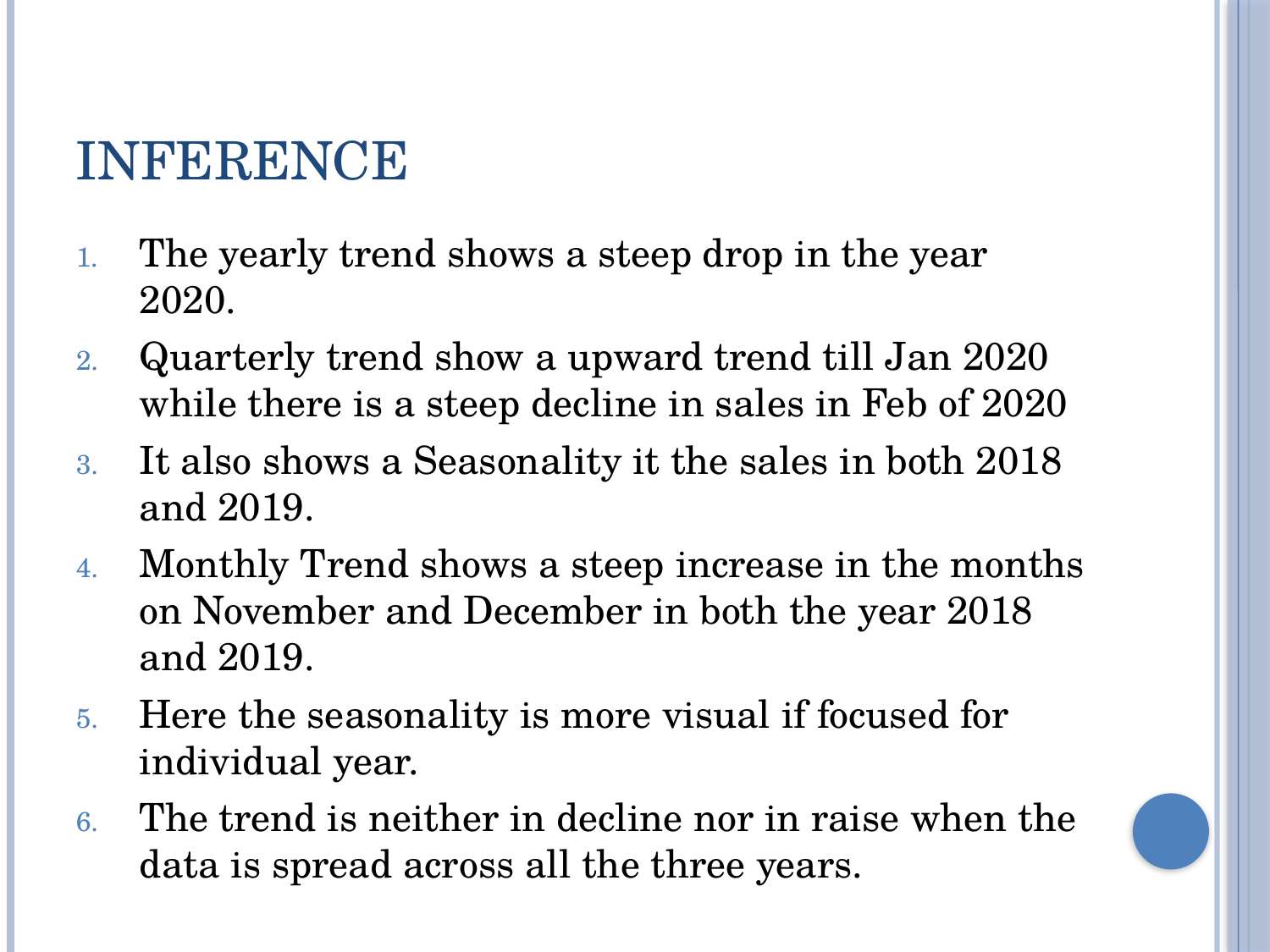

# INFERENCE
The yearly trend shows a steep drop in the year 2020.
Quarterly trend show a upward trend till Jan 2020 while there is a steep decline in sales in Feb of 2020
It also shows a Seasonality it the sales in both 2018 and 2019.
Monthly Trend shows a steep increase in the months on November and December in both the year 2018 and 2019.
Here the seasonality is more visual if focused for individual year.
The trend is neither in decline nor in raise when the data is spread across all the three years.